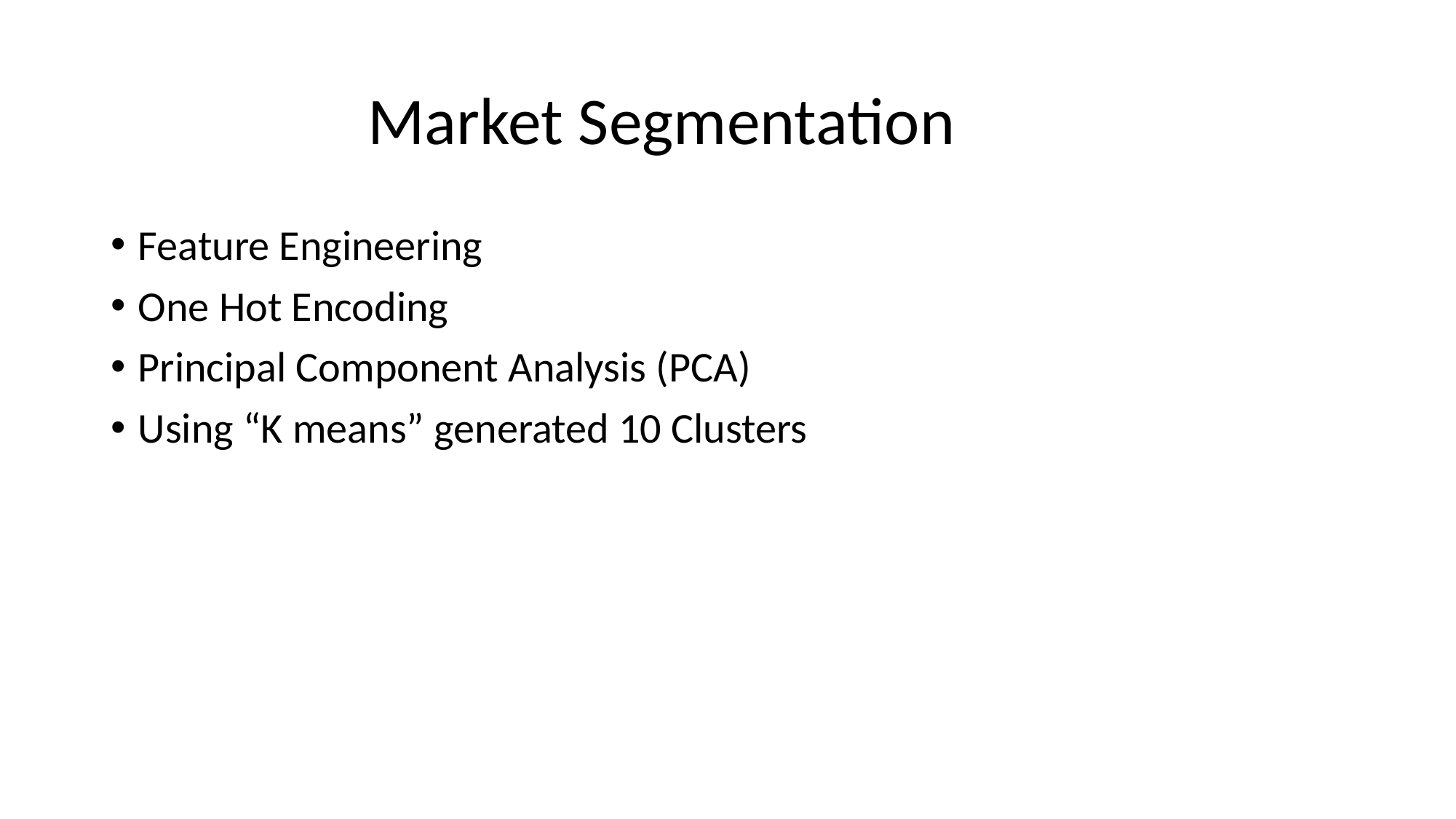

# Market Segmentation
Feature Engineering
One Hot Encoding
Principal Component Analysis (PCA)
Using “K means” generated 10 Clusters